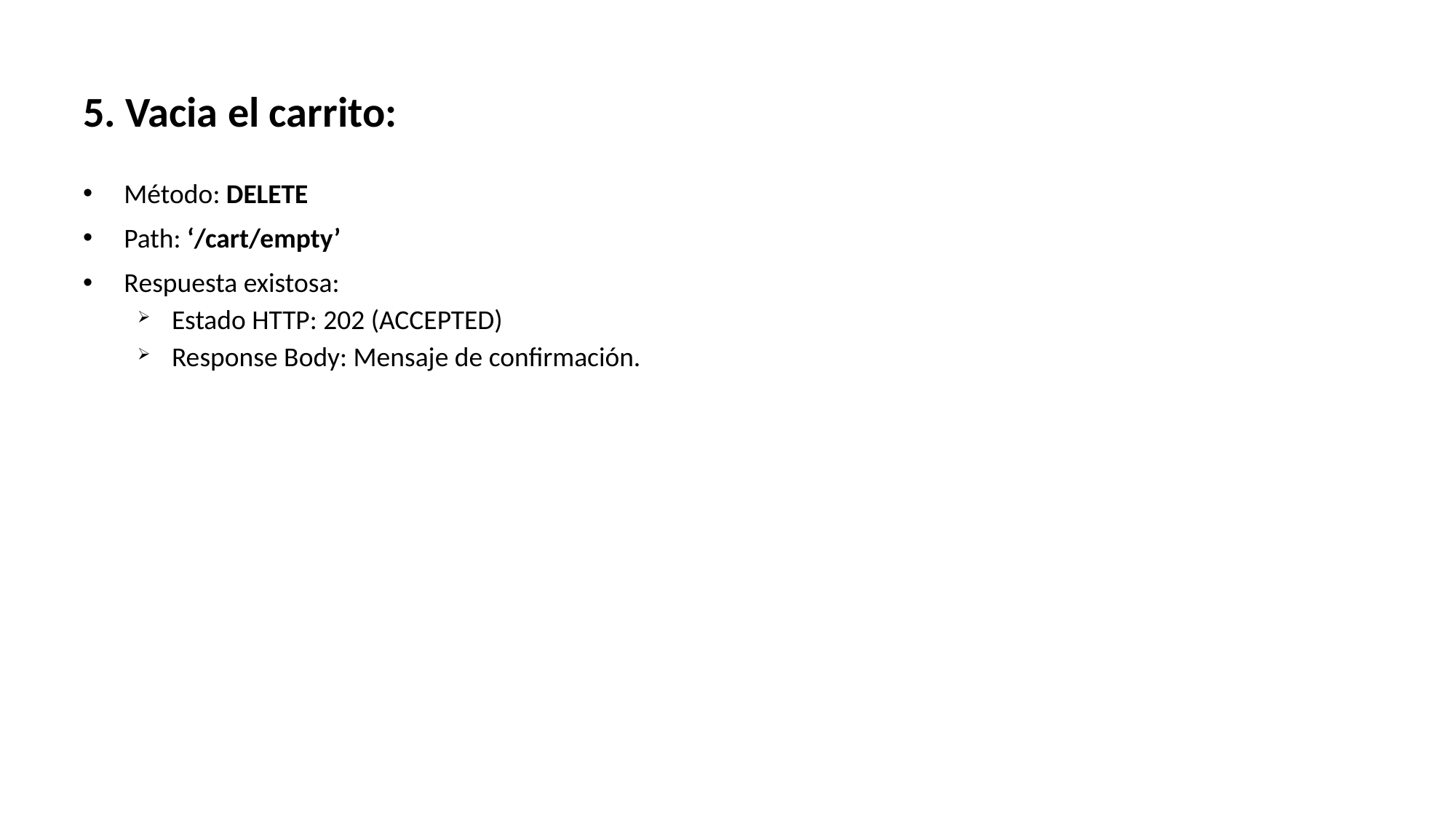

5. Vacia el carrito:

Método: DELETE
Path: ‘/cart/empty’
Respuesta existosa:
Estado HTTP: 202 (ACCEPTED)
Response Body: Mensaje de confirmación.